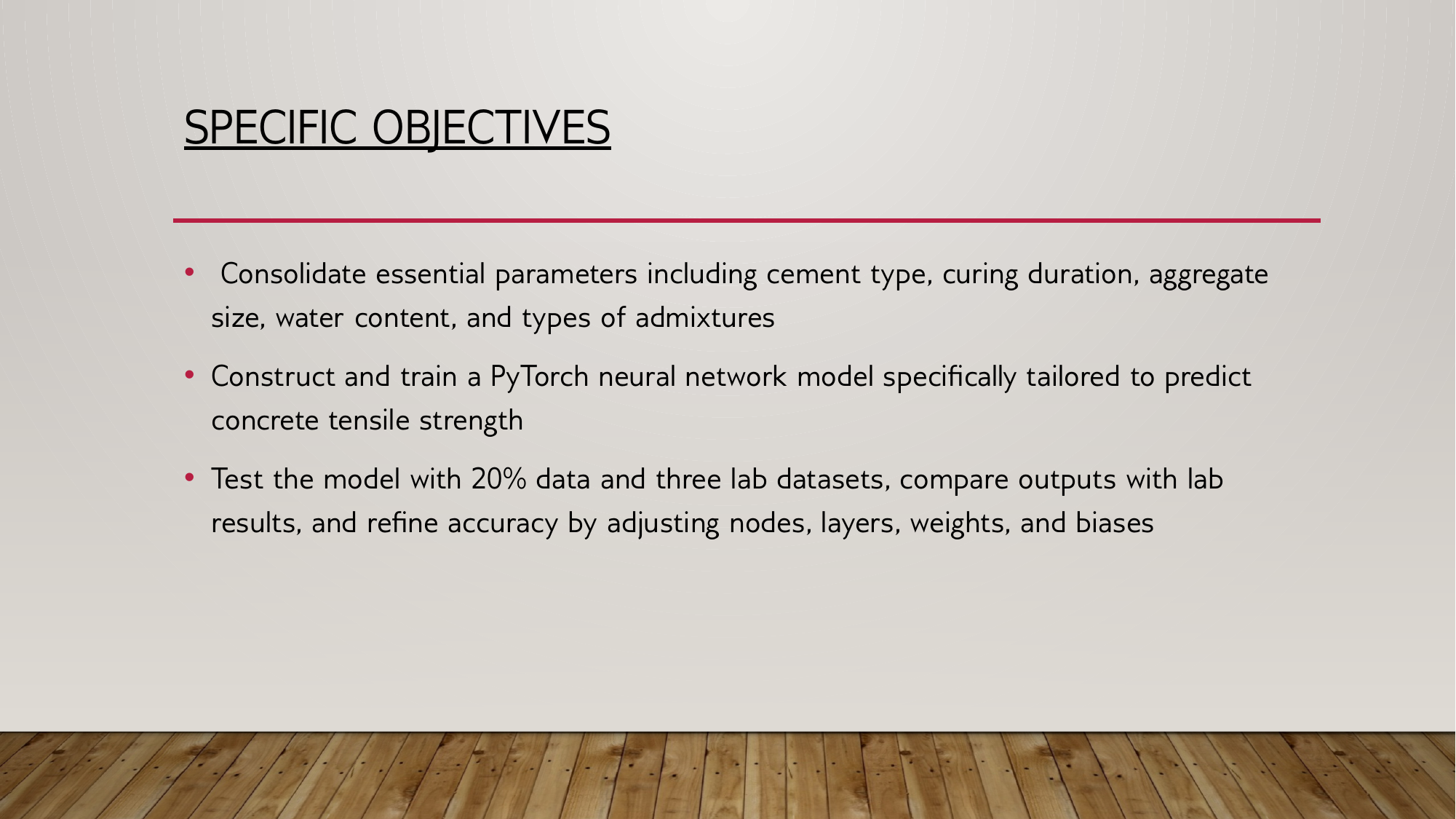

# SPECIFIC OBJECTIVES
 Consolidate essential parameters including cement type, curing duration, aggregate size, water content, and types of admixtures
Construct and train a PyTorch neural network model specifically tailored to predict concrete tensile strength
Test the model with 20% data and three lab datasets, compare outputs with lab results, and refine accuracy by adjusting nodes, layers, weights, and biases